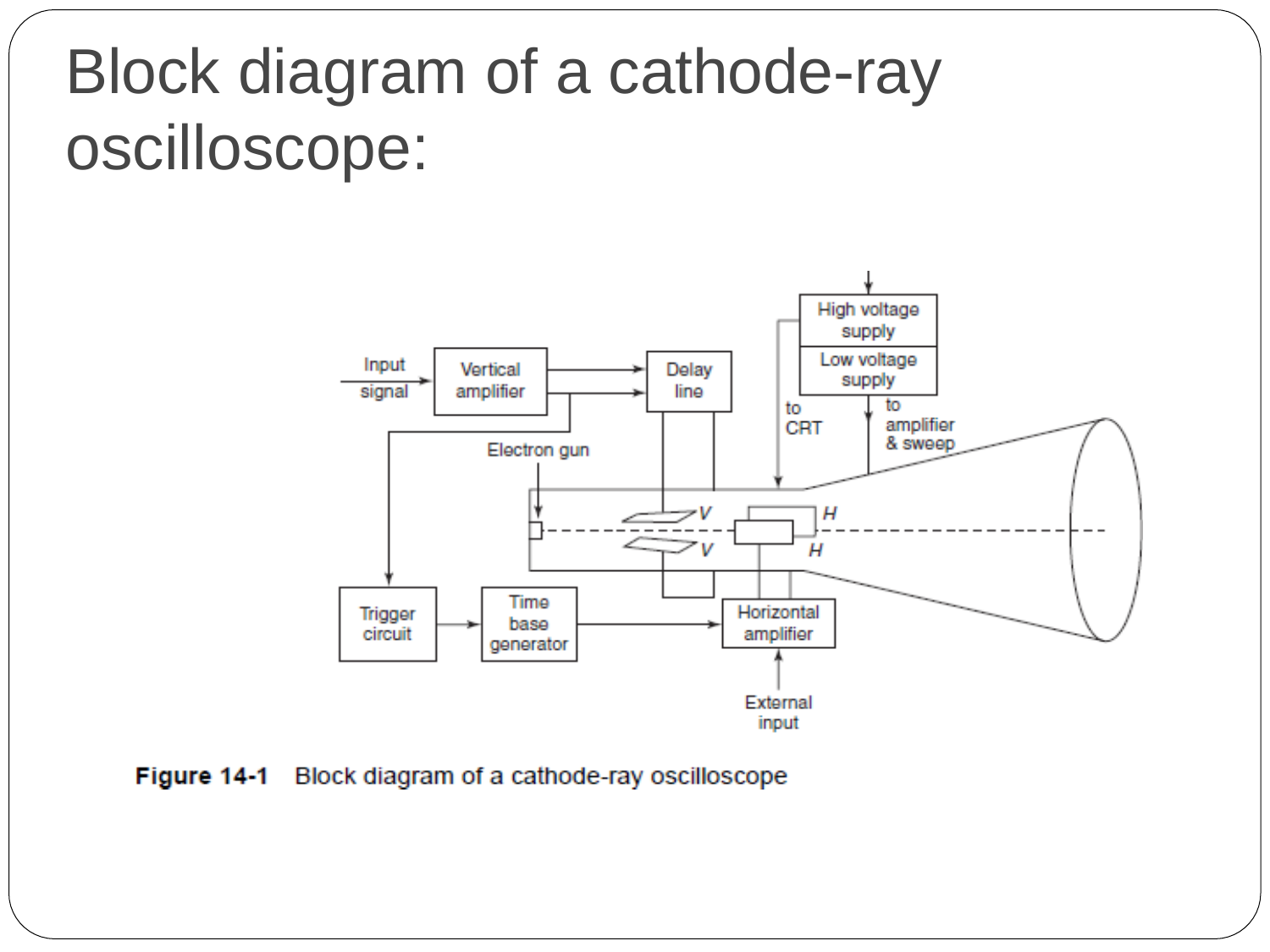

# Block diagram of a cathode-ray  oscilloscope: